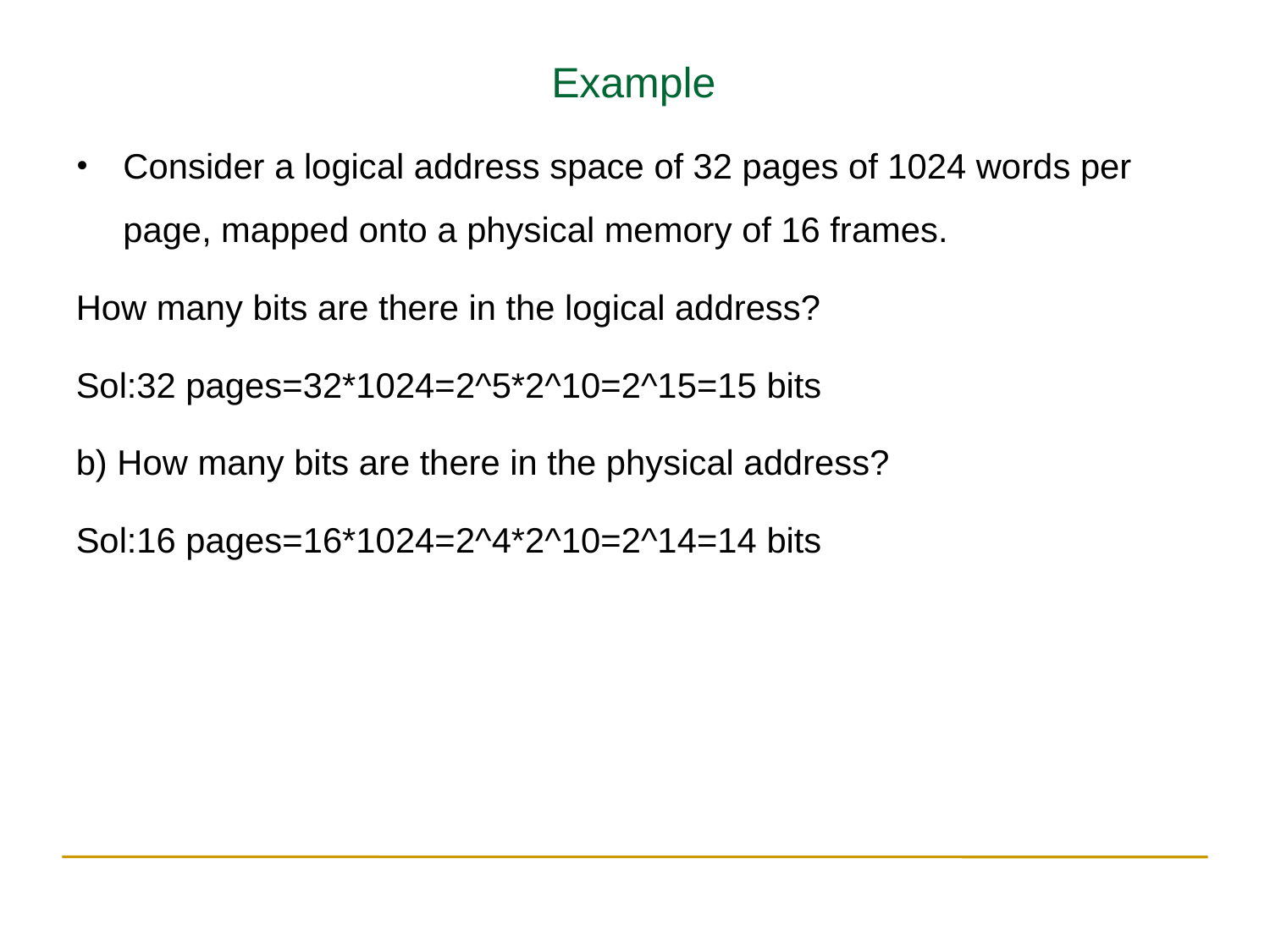

Example
Consider a logical address space of 32 pages of 1024 words per page, mapped onto a physical memory of 16 frames.
How many bits are there in the logical address?
Sol:32 pages=32*1024=2^5*2^10=2^15=15 bits
b) How many bits are there in the physical address?
Sol:16 pages=16*1024=2^4*2^10=2^14=14 bits